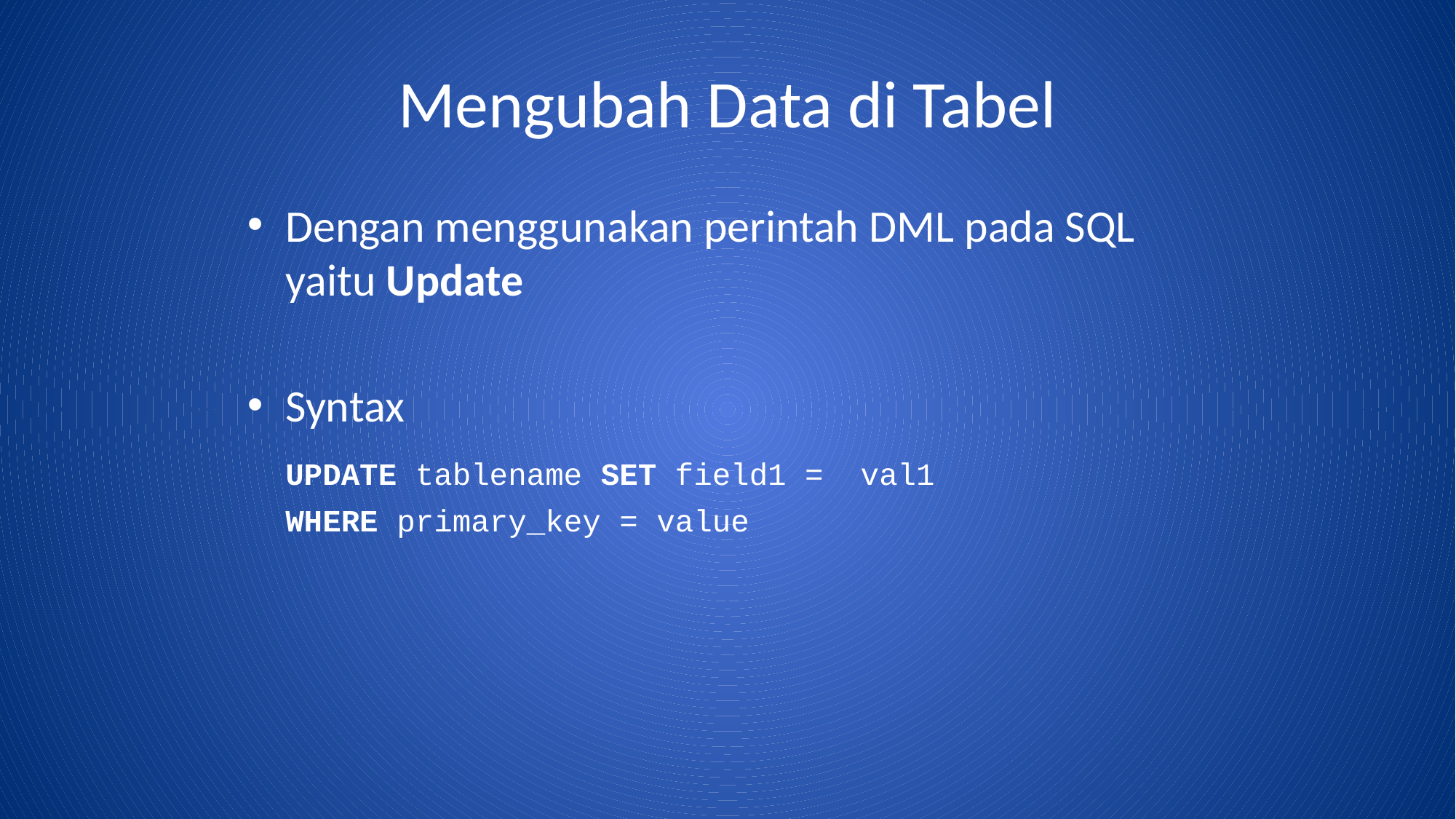

# Mengubah Data di Tabel
Dengan menggunakan perintah DML pada SQL yaitu Update

Syntax
	UPDATE tablename SET field1 =  val1
	WHERE primary_key = value